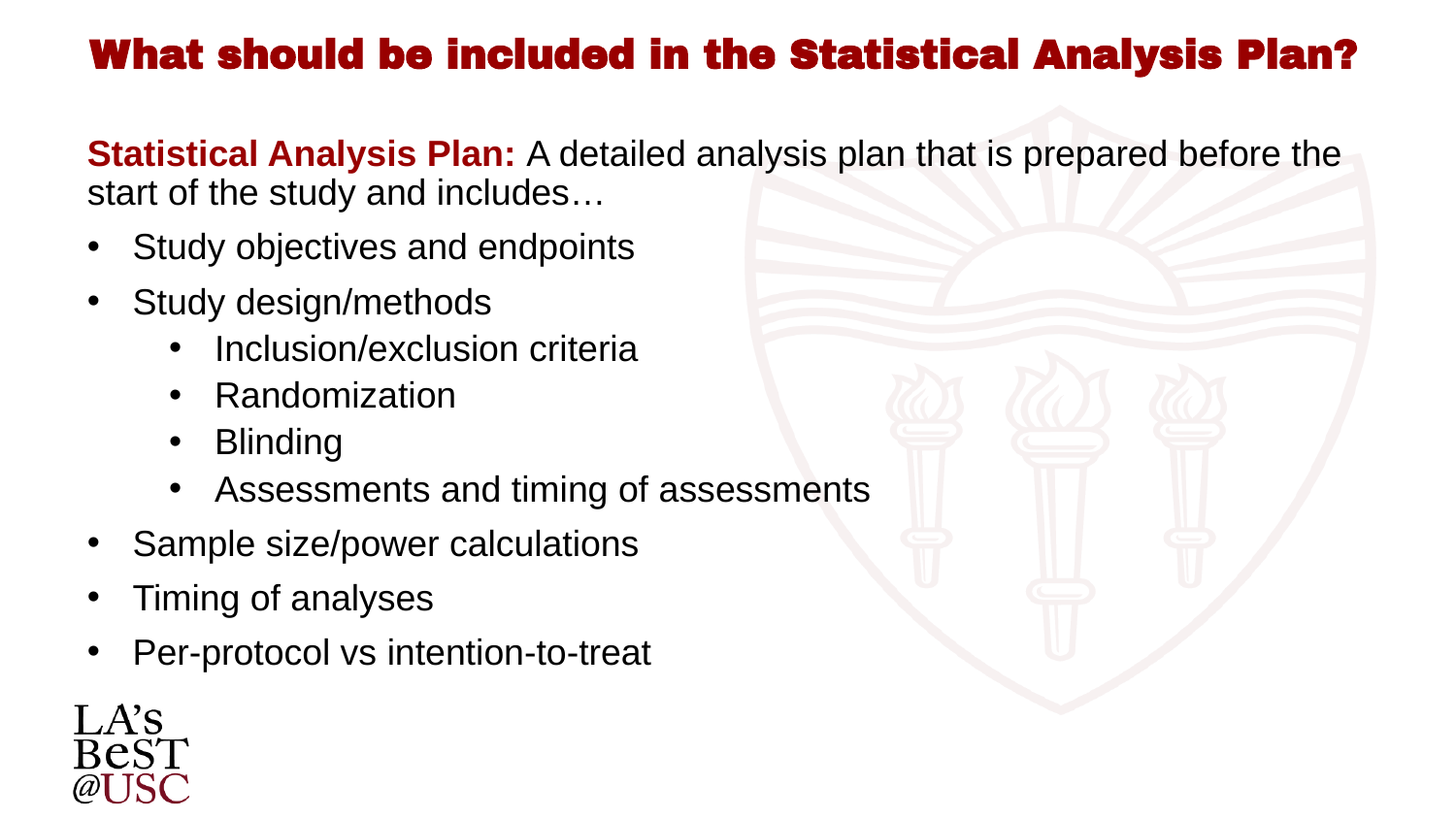

What should be included in the Statistical Analysis Plan?
Statistical Analysis Plan: A detailed analysis plan that is prepared before the start of the study and includes…
Study objectives and endpoints
Study design/methods
Inclusion/exclusion criteria
Randomization
Blinding
Assessments and timing of assessments
Sample size/power calculations
Timing of analyses
Per-protocol vs intention-to-treat